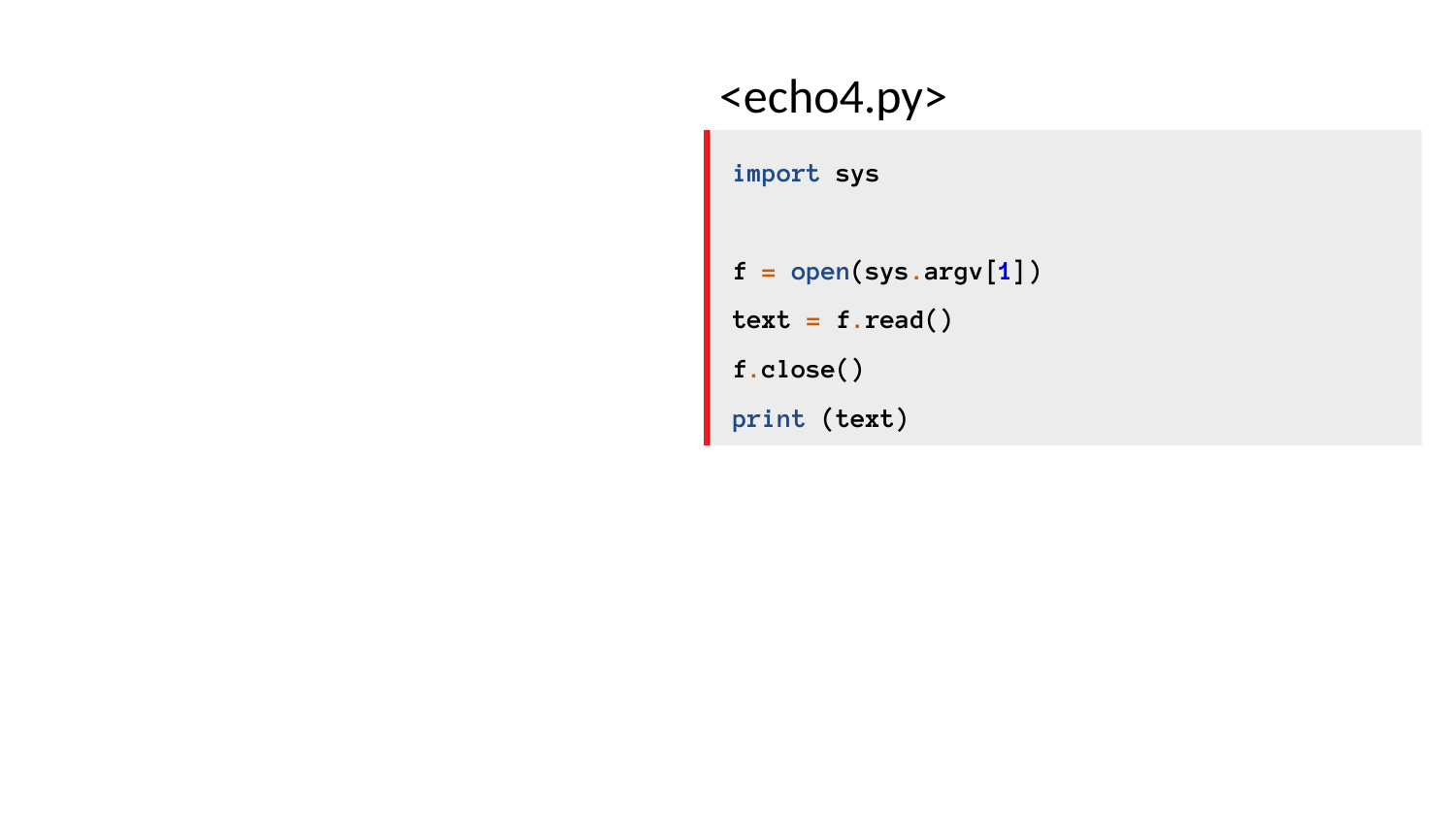

<echo4.py>
import sys

f = open(sys.argv[1])
text = f.read()
f.close()
print (text)